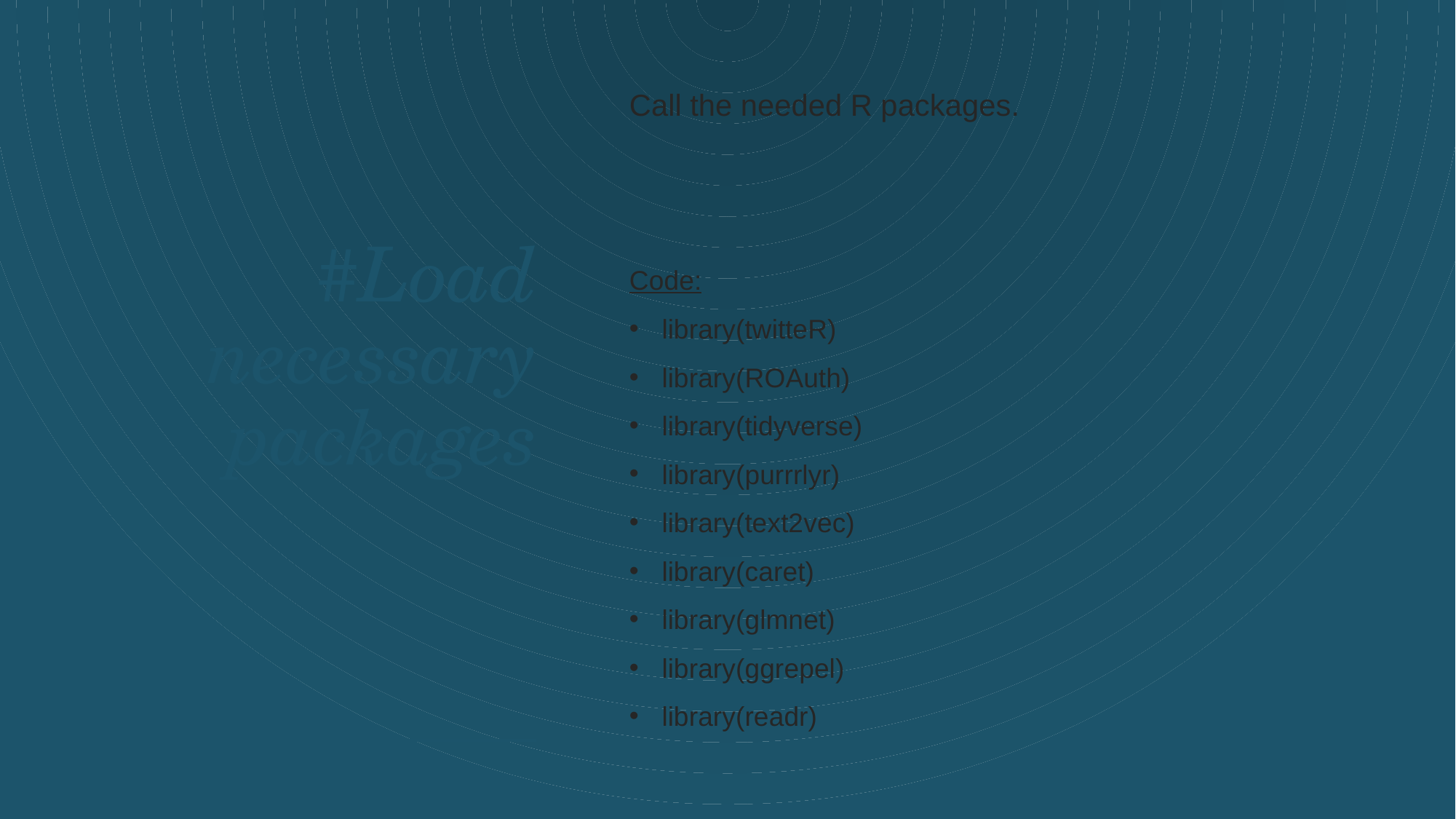

# #Load necessary packages
Call the needed R packages.
Code:
library(twitteR)
library(ROAuth)
library(tidyverse)
library(purrrlyr)
library(text2vec)
library(caret)
library(glmnet)
library(ggrepel)
library(readr)